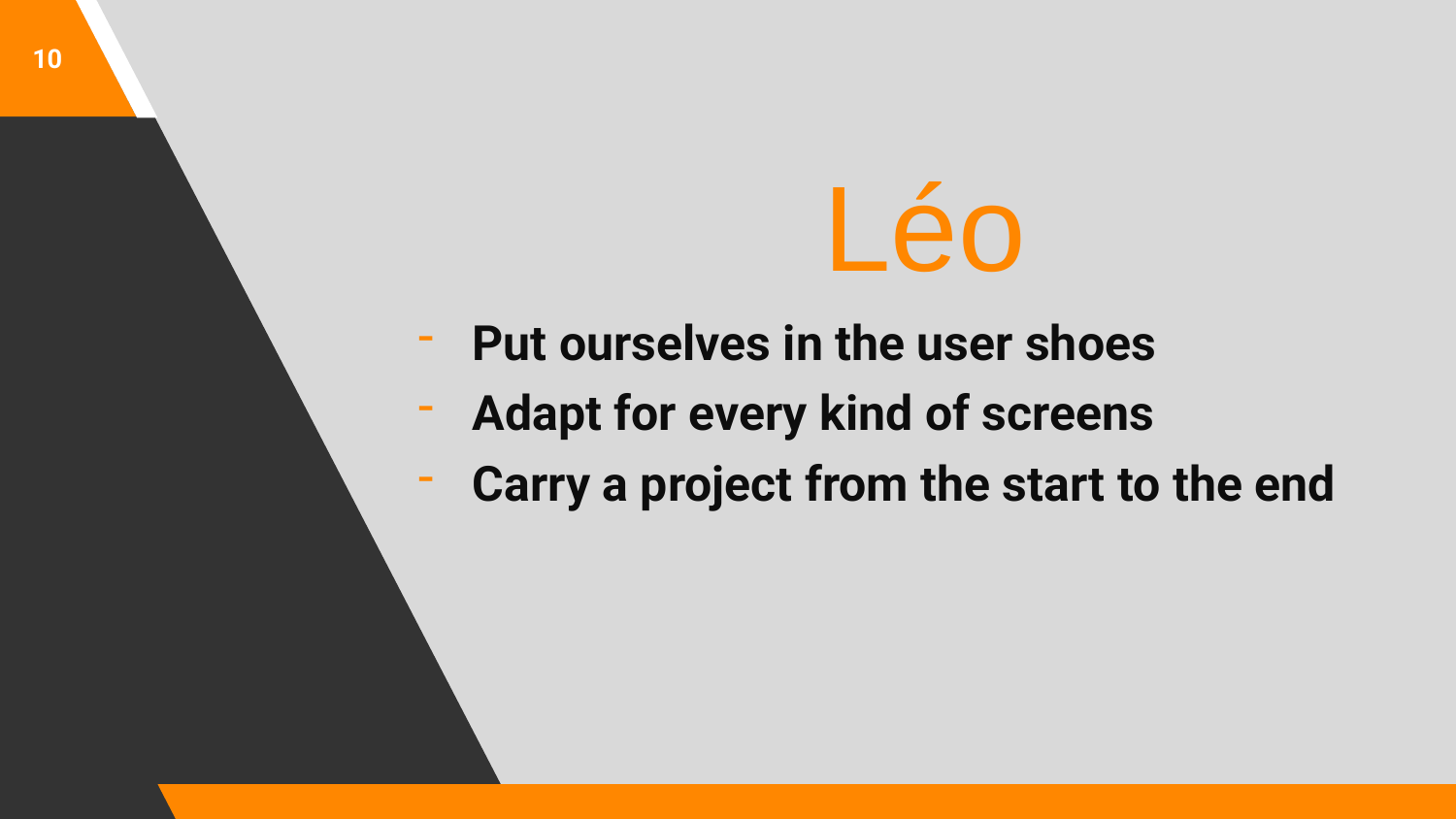

10
Léo
Put ourselves in the user shoes
Adapt for every kind of screens
Carry a project from the start to the end